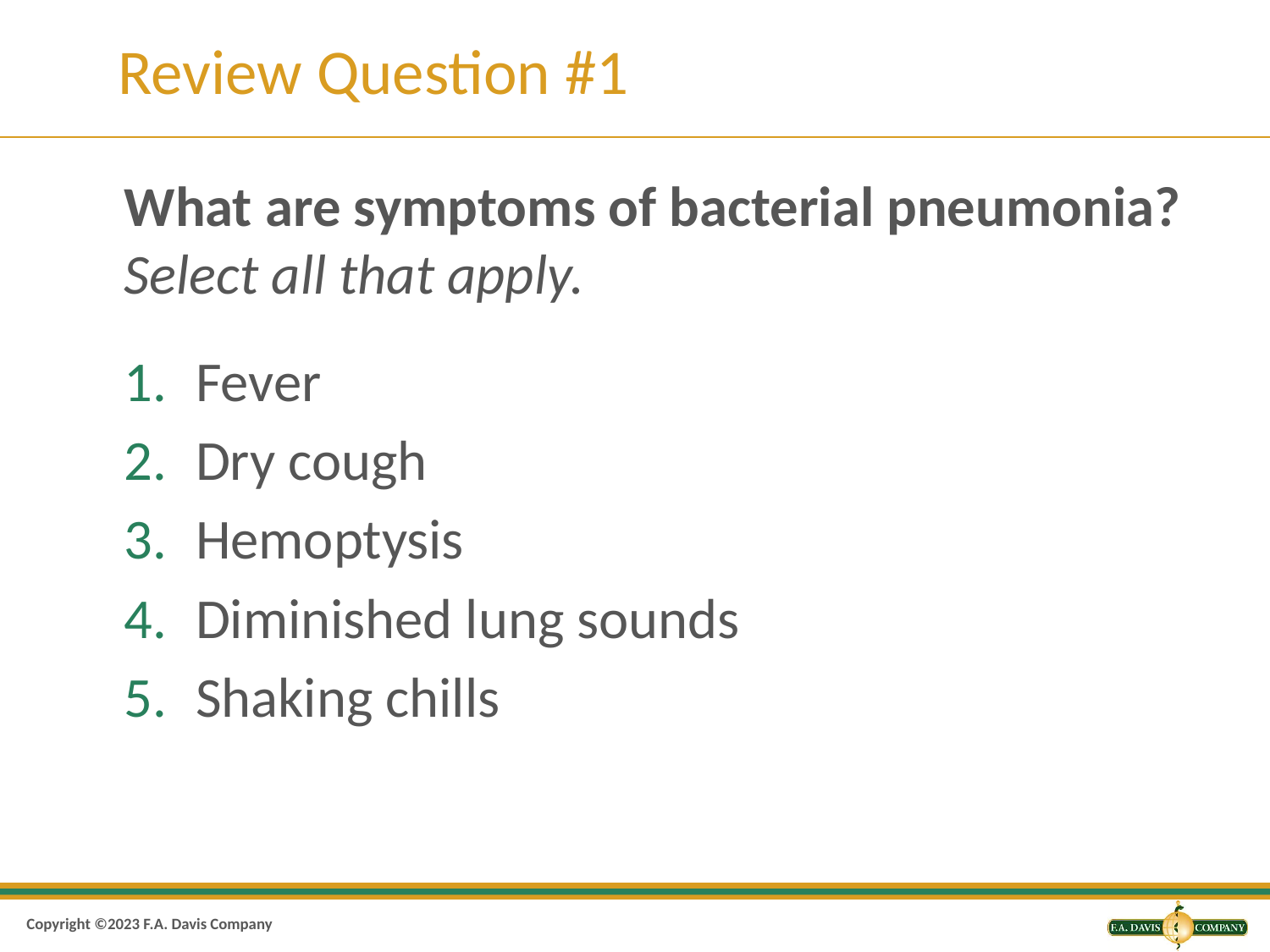

# Review Question #1
What are symptoms of bacterial pneumonia? Select all that apply.
Fever
Dry cough
Hemoptysis
Diminished lung sounds
Shaking chills